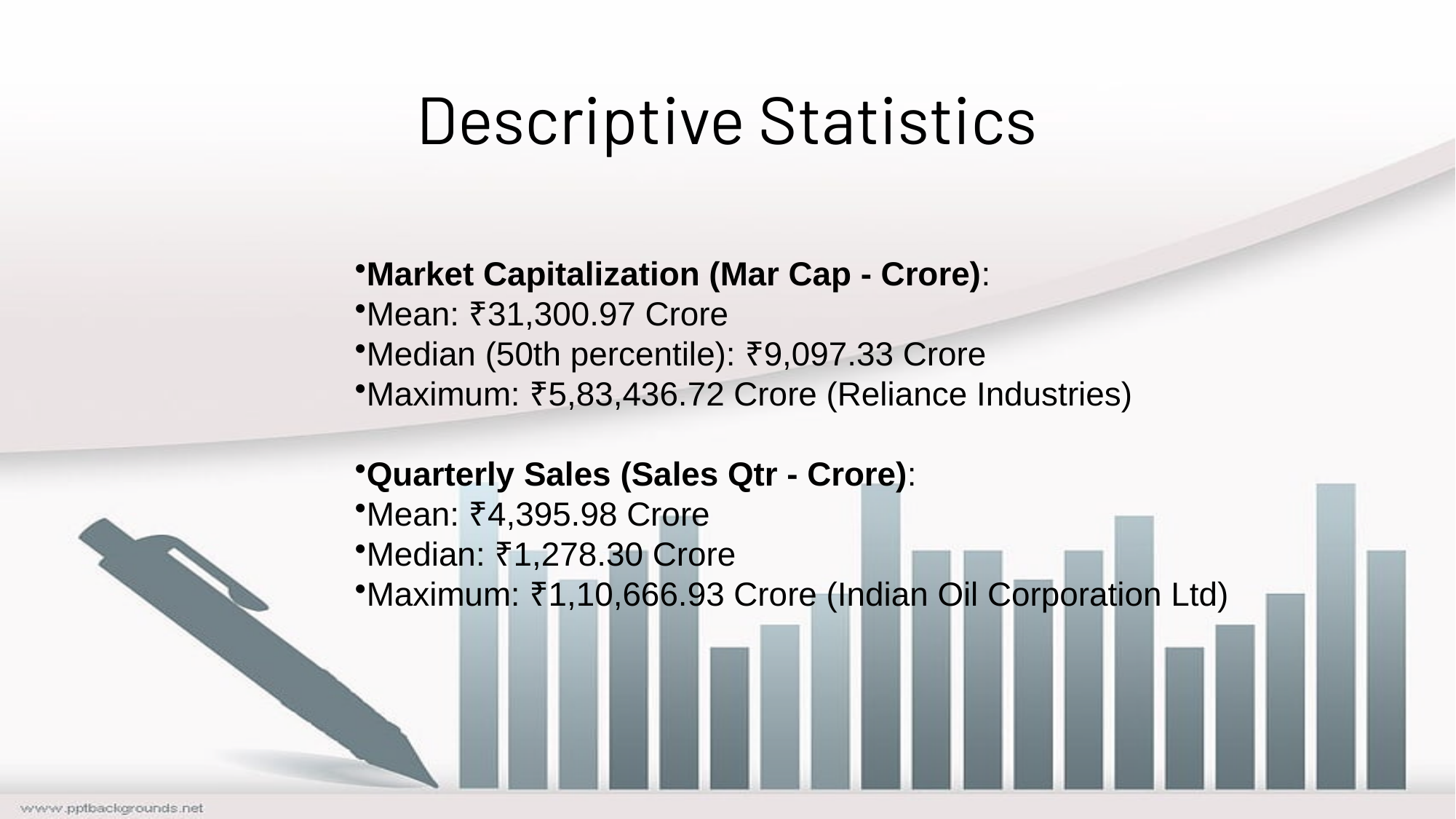

# Descriptive Statistics
Market Capitalization (Mar Cap - Crore):
Mean: ₹31,300.97 Crore
Median (50th percentile): ₹9,097.33 Crore
Maximum: ₹5,83,436.72 Crore (Reliance Industries)

Quarterly Sales (Sales Qtr - Crore):
Mean: ₹4,395.98 Crore
Median: ₹1,278.30 Crore
Maximum: ₹1,10,666.93 Crore (Indian Oil Corporation Ltd)